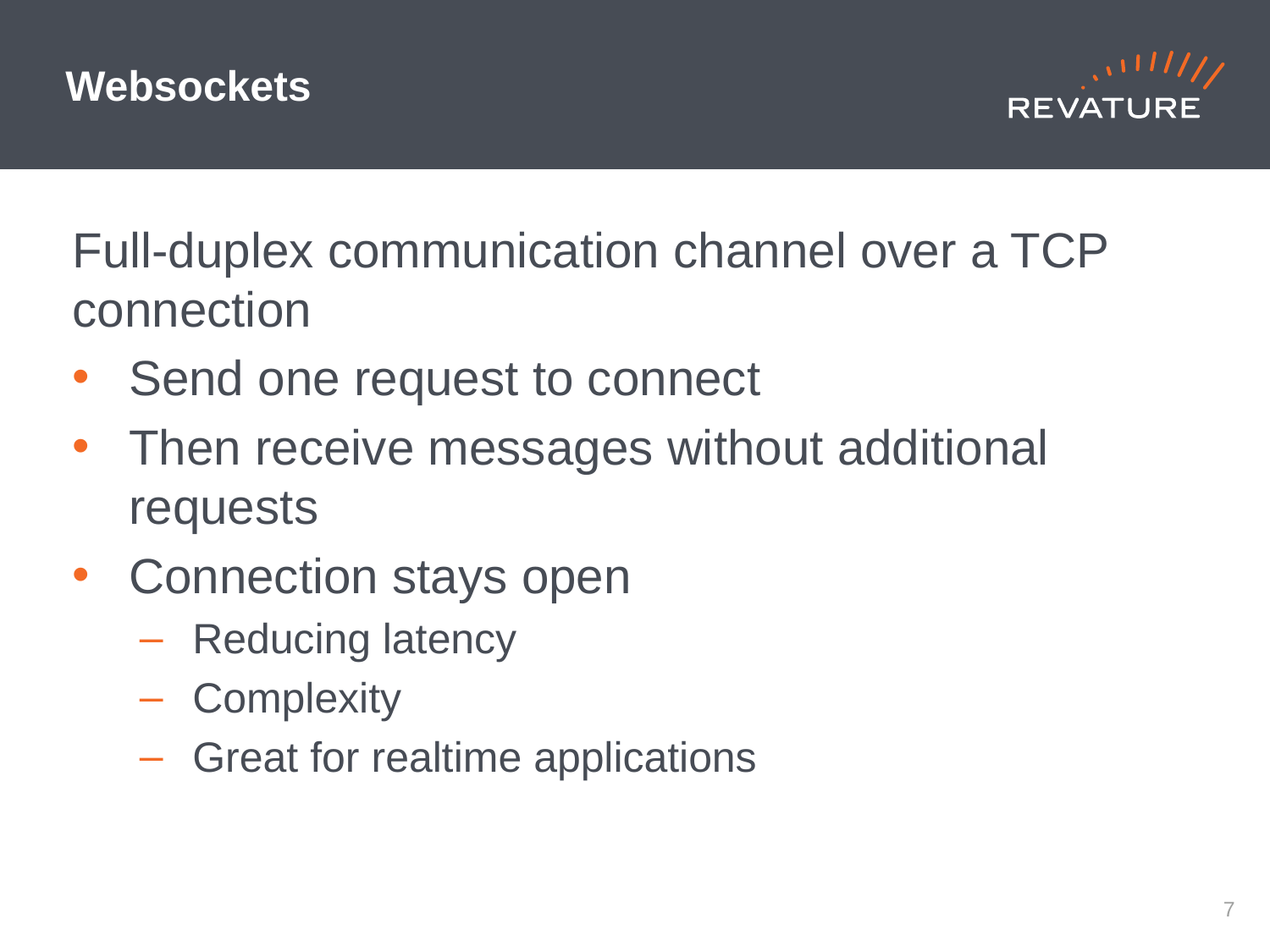

# Websockets
Full-duplex communication channel over a TCP connection
Send one request to connect
Then receive messages without additional requests
Connection stays open
Reducing latency
Complexity
Great for realtime applications
7